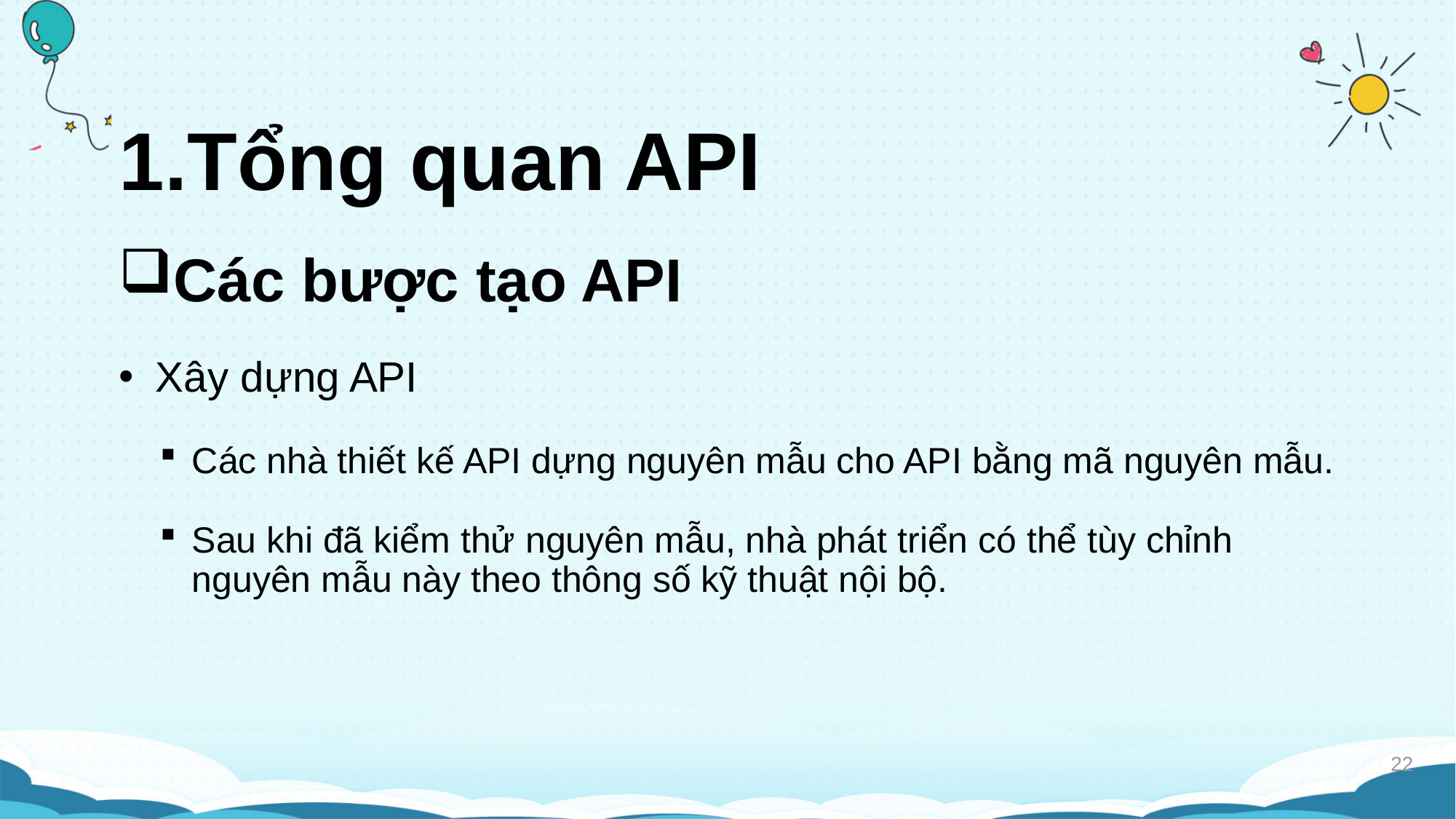

# 1.Tổng quan API
Các bược tạo API
Xây dựng API
Các nhà thiết kế API dựng nguyên mẫu cho API bằng mã nguyên mẫu.
Sau khi đã kiểm thử nguyên mẫu, nhà phát triển có thể tùy chỉnh nguyên mẫu này theo thông số kỹ thuật nội bộ.
22